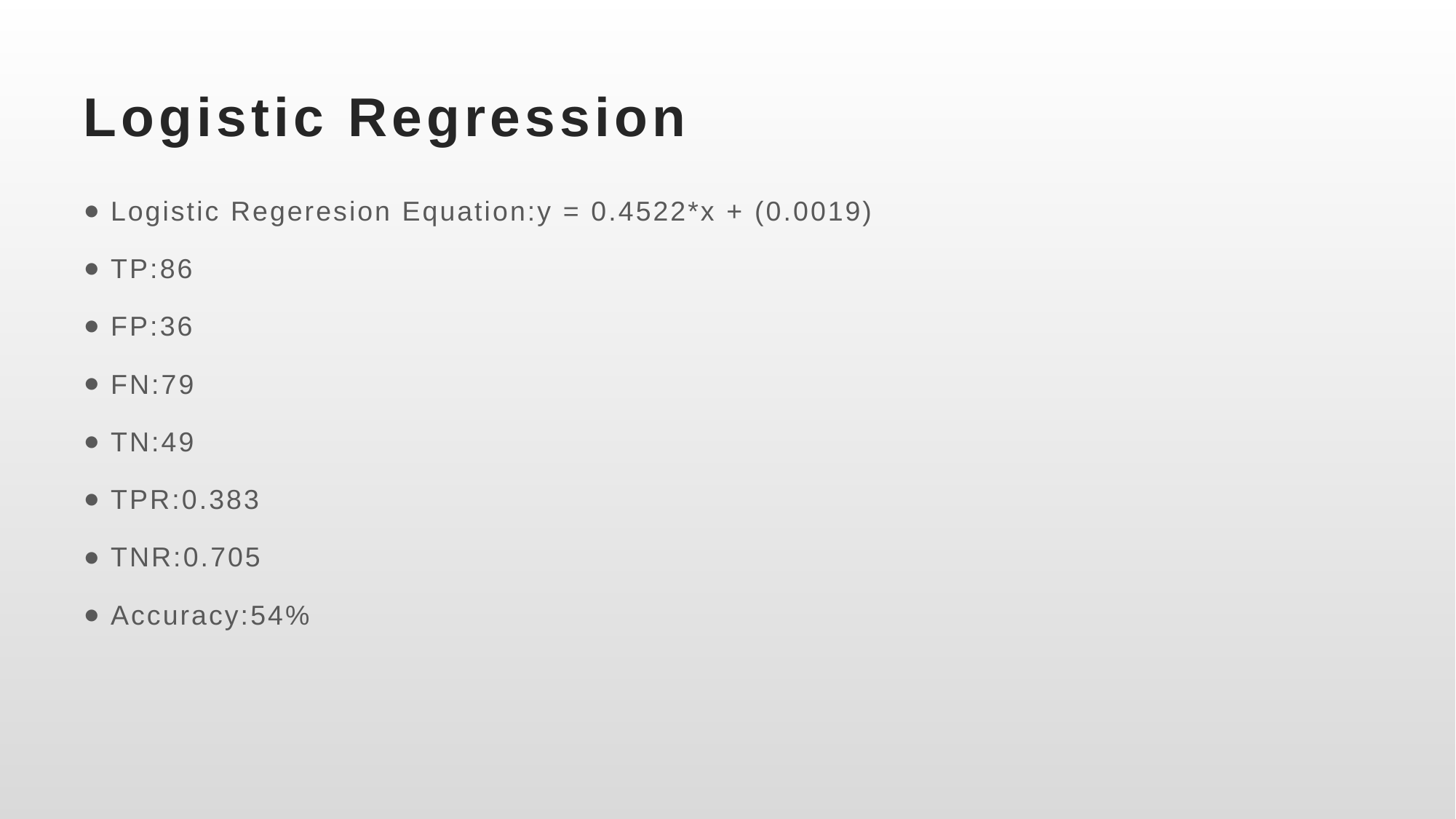

# Logistic Regression
Logistic Regeresion Equation:y = 0.4522*x + (0.0019)
TP:86
FP:36
FN:79
TN:49
TPR:0.383
TNR:0.705
Accuracy:54%